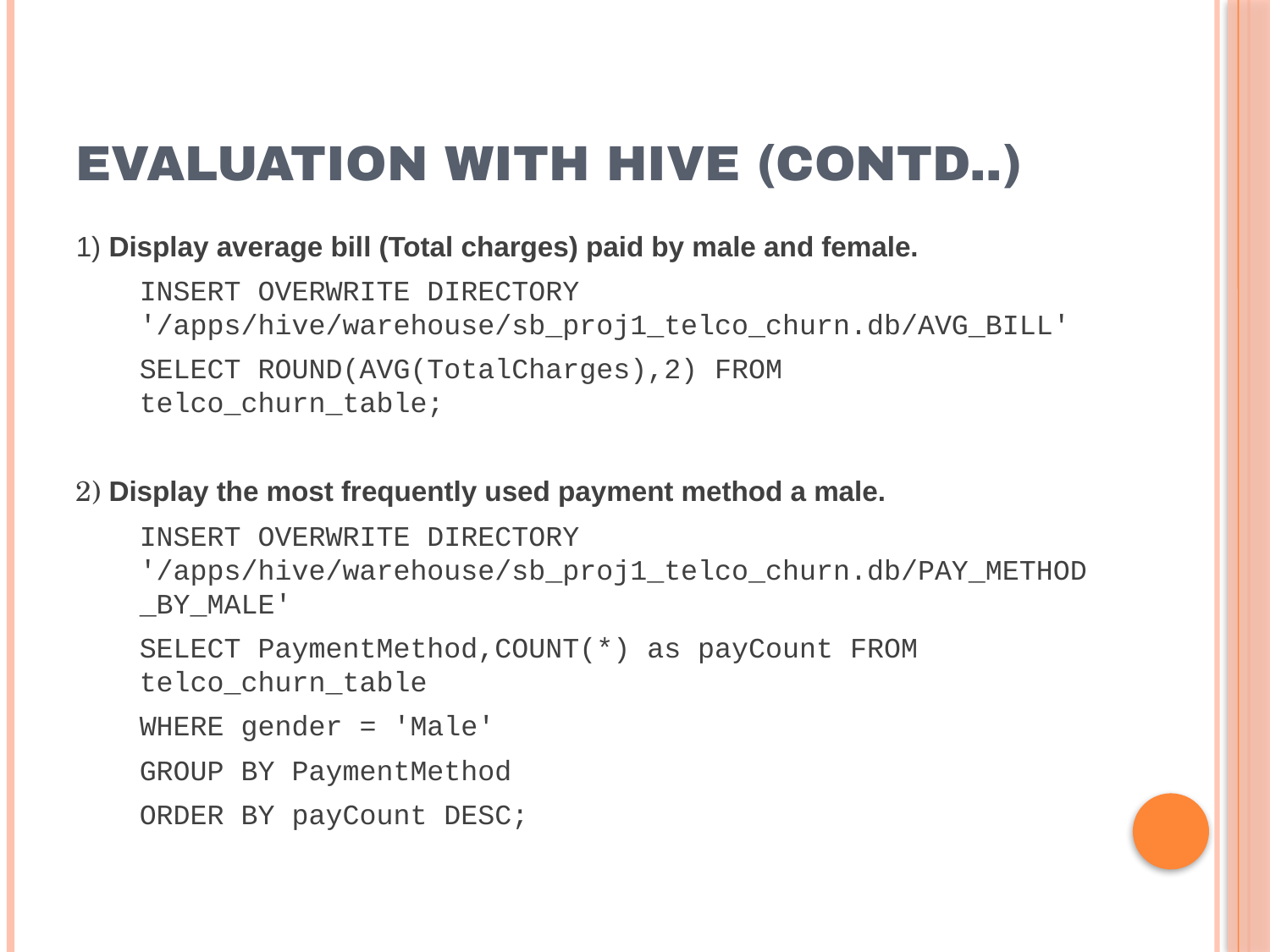

# Evaluation with Hive (contd..)
1) Display average bill (Total charges) paid by male and female.
	INSERT OVERWRITE DIRECTORY '/apps/hive/warehouse/sb_proj1_telco_churn.db/AVG_BILL'
	SELECT ROUND(AVG(TotalCharges),2) FROM telco_churn_table;

2) Display the most frequently used payment method a male.
	INSERT OVERWRITE DIRECTORY '/apps/hive/warehouse/sb_proj1_telco_churn.db/PAY_METHOD_BY_MALE'
	SELECT PaymentMethod,COUNT(*) as payCount FROM telco_churn_table
	WHERE gender = 'Male'
	GROUP BY PaymentMethod
	ORDER BY payCount DESC;